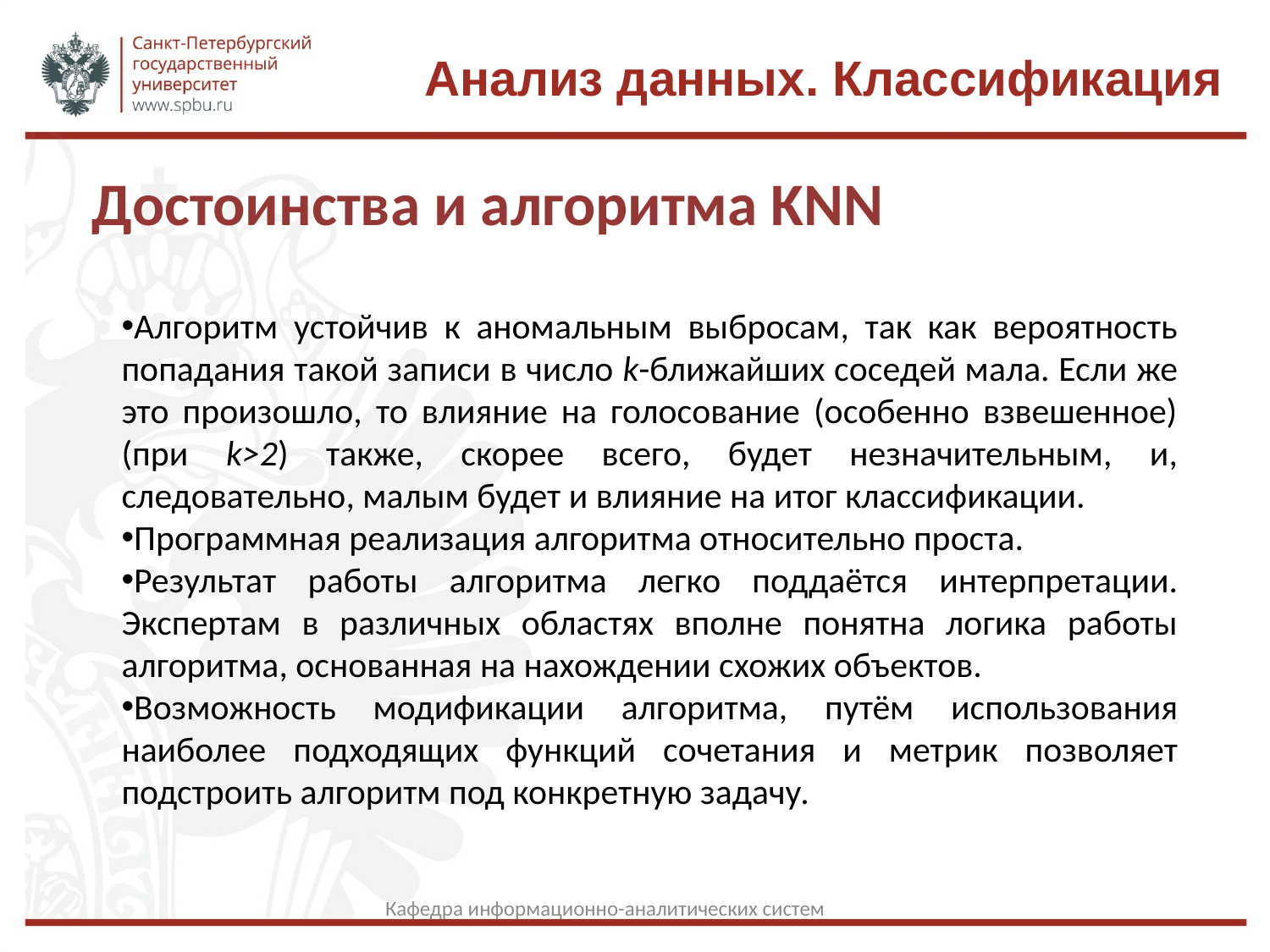

Анализ данных. Классификация
Достоинства и алгоритма KNN

Алгоритм устойчив к аномальным выбросам, так как вероятность попадания такой записи в число k-ближайших соседей мала. Если же это произошло, то влияние на голосование (особенно взвешенное) (при k>2) также, скорее всего, будет незначительным, и, следовательно, малым будет и влияние на итог классификации.
Программная реализация алгоритма относительно проста.
Результат работы алгоритма легко поддаётся интерпретации. Экспертам в различных областях вполне понятна логика работы алгоритма, основанная на нахождении схожих объектов.
Возможность модификации алгоритма, путём использования наиболее подходящих функций сочетания и метрик позволяет подстроить алгоритм под конкретную задачу.

Кафедра информационно-аналитических систем